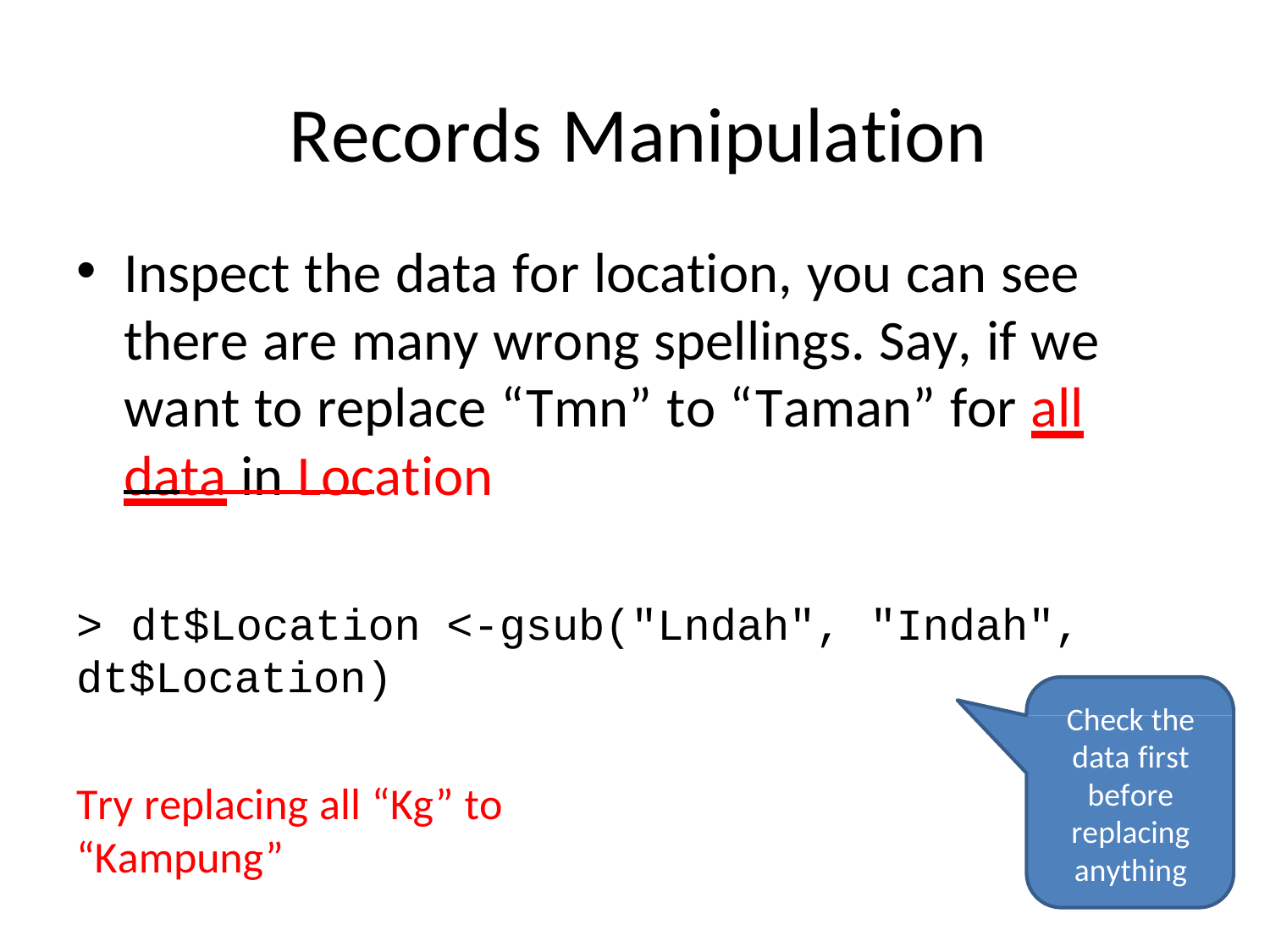

# Records Manipulation
Inspect the data for location, you can see there are many wrong spellings. Say, if we want to replace “Tmn” to “Taman” for all data in Location

>	dt$Location dt$Location)
<-gsub("Lndah",
"Indah",

Check the data first before replacing anything
Try replacing all “Kg” to “Kampung”